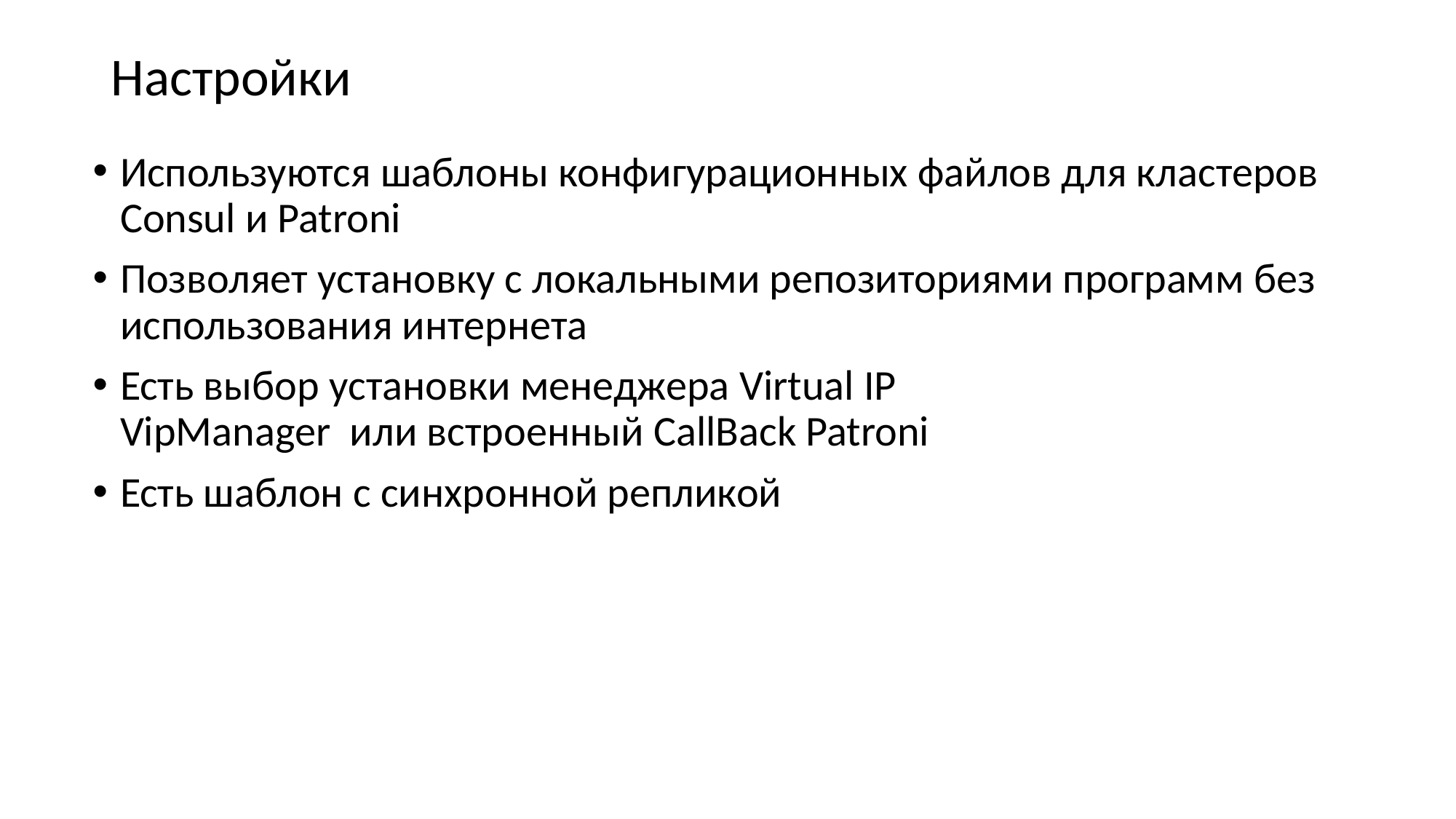

# Настройки
Используются шаблоны конфигурационных файлов для кластеров Consul и Patroni
Позволяет установку с локальными репозиториями программ без использования интернета
Есть выбор установки менеджера Virtual IP
VipManager  или встроенный CallBack Patroni
Есть шаблон с синхронной репликой